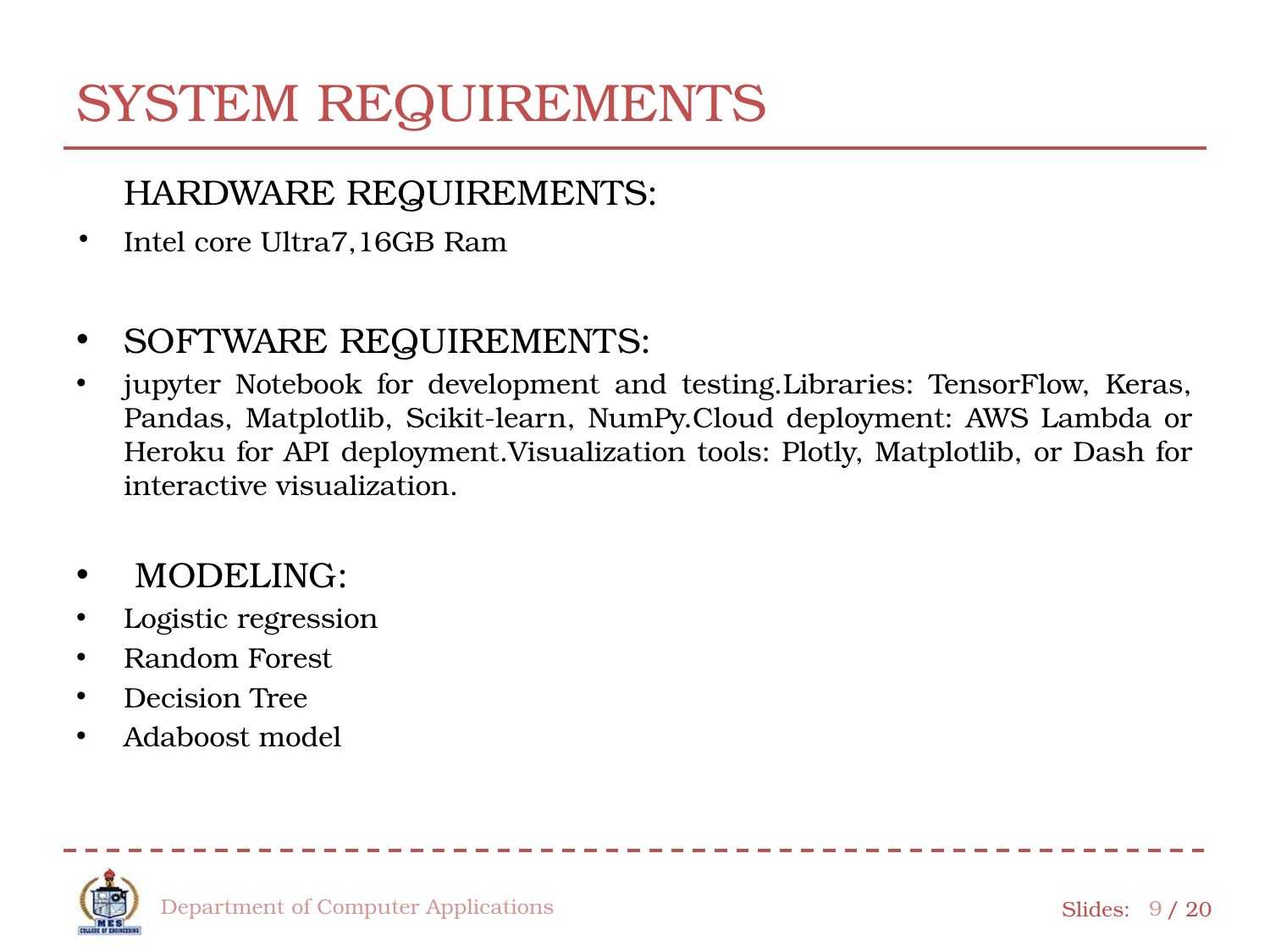

# SYSTEM REQUIREMENTS
HARDWARE REQUIREMENTS:
Intel core Ultra7,16GB Ram

SOFTWARE REQUIREMENTS:
jupyter Notebook for development and testing.Libraries: TensorFlow, Keras, Pandas, Matplotlib, Scikit-learn, NumPy.Cloud deployment: AWS Lambda or Heroku for API deployment.Visualization tools: Plotly, Matplotlib, or Dash for interactive visualization.

 MODELING:
Logistic regression
Random Forest
Decision Tree
Adaboost model
Department of Computer Applications
9